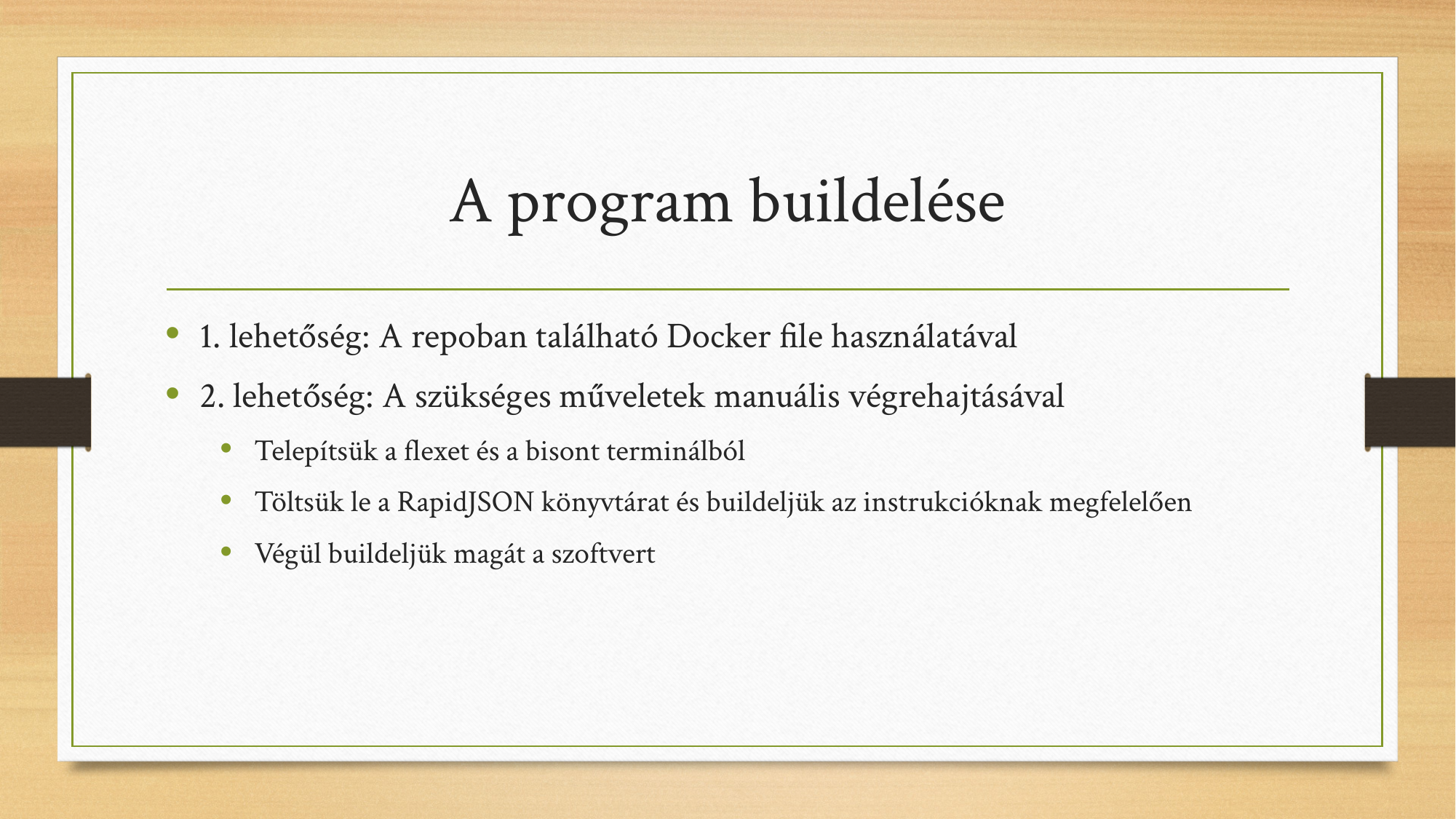

# A program buildelése
1. lehetőség: A repoban található Docker file használatával
2. lehetőség: A szükséges műveletek manuális végrehajtásával
Telepítsük a flexet és a bisont terminálból
Töltsük le a RapidJSON könyvtárat és buildeljük az instrukcióknak megfelelően
Végül buildeljük magát a szoftvert